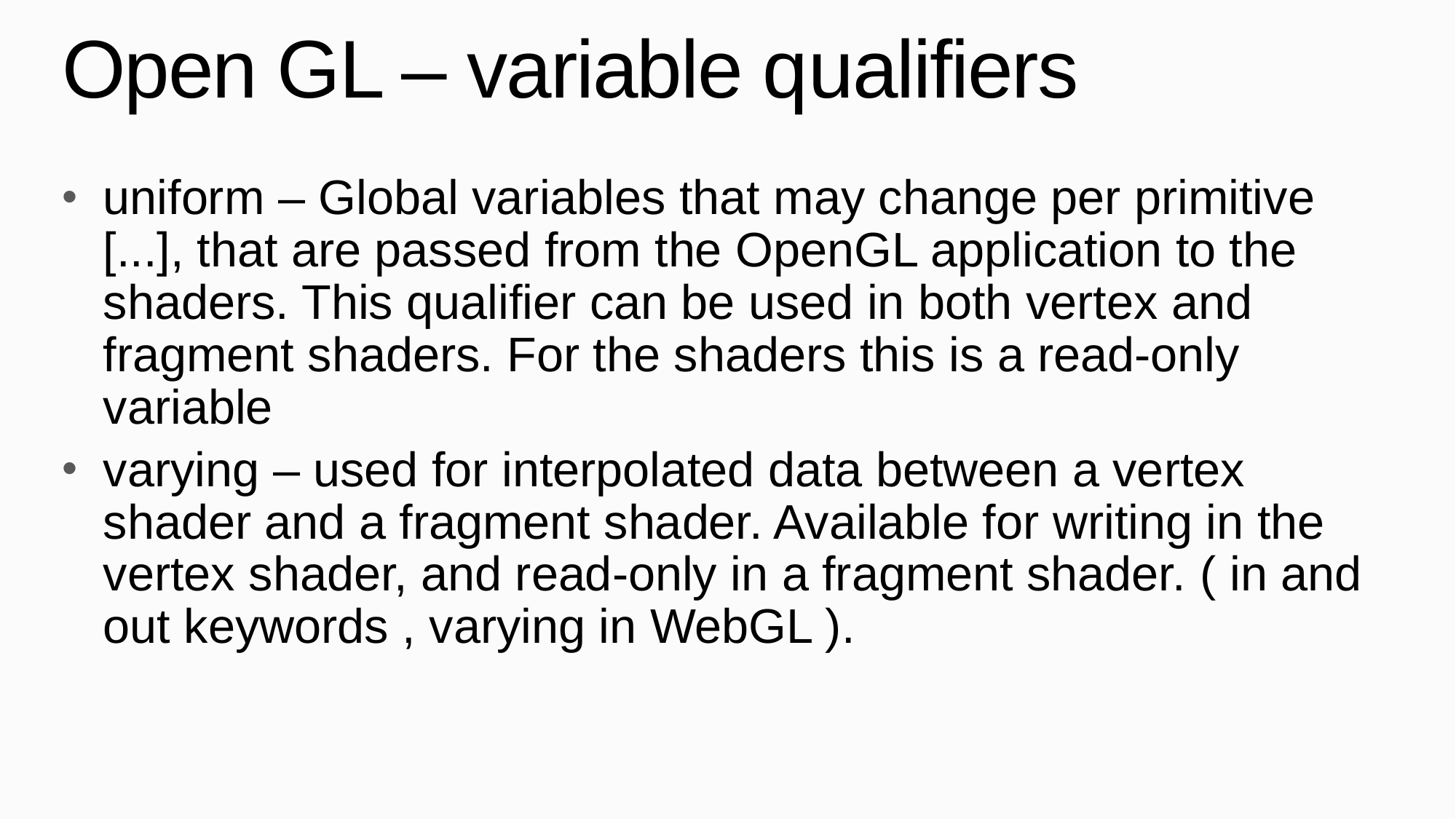

# Open GL – variable qualifiers
uniform – Global variables that may change per primitive [...], that are passed from the OpenGL application to the shaders. This qualifier can be used in both vertex and fragment shaders. For the shaders this is a read-only variable
varying – used for interpolated data between a vertex shader and a fragment shader. Available for writing in the vertex shader, and read-only in a fragment shader. ( in and out keywords , varying in WebGL ).